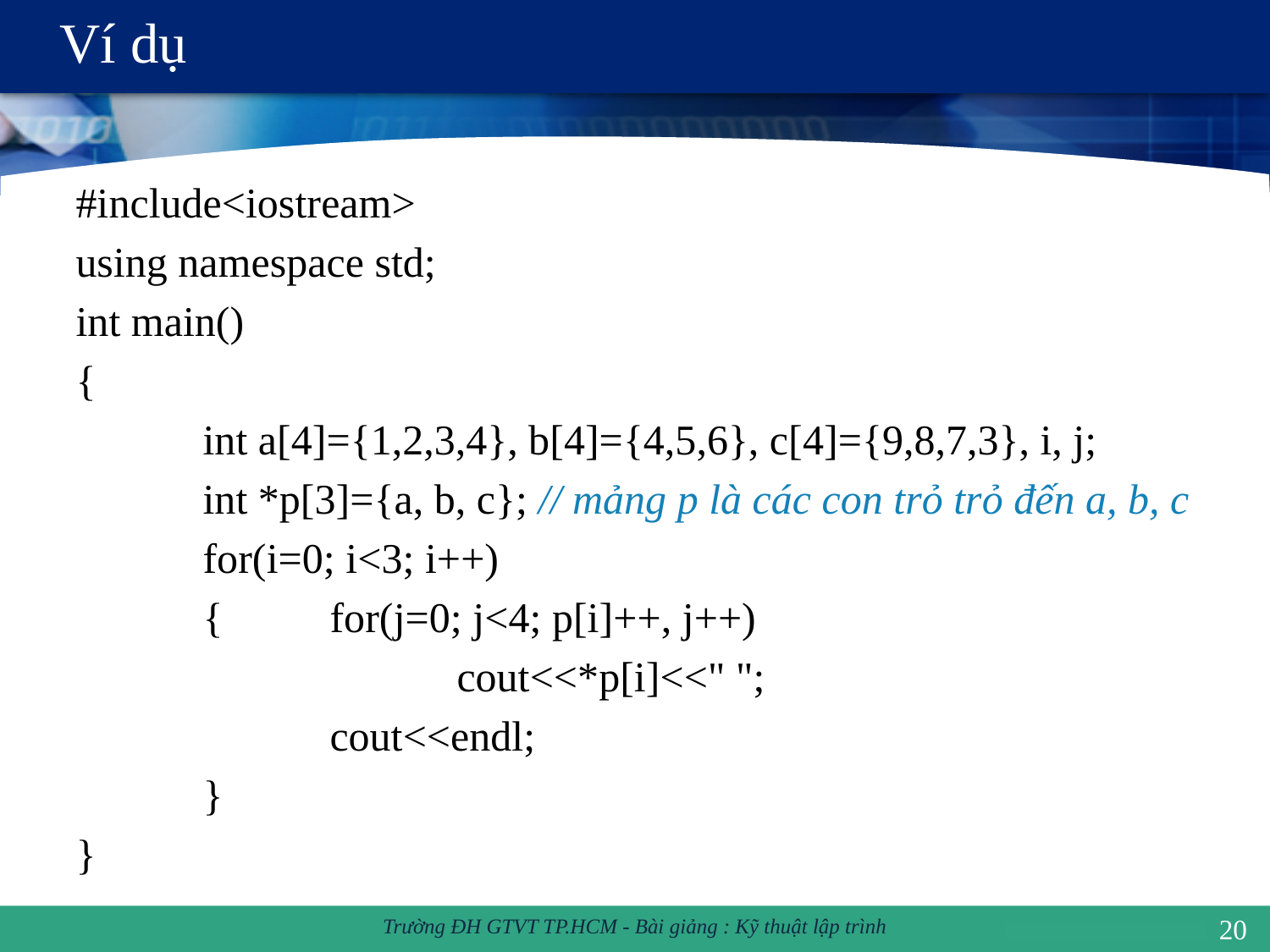

# Ví dụ

#include<iostream>
using namespace std;
int main()
{
	int a[4]={1,2,3,4}, b[4]={4,5,6}, c[4]={9,8,7,3}, i, j;
	int *p[3]={a, b, c}; // mảng p là các con trỏ trỏ đến a, b, c
	for(i=0; i<3; i++)
	{	for(j=0; j<4; p[i]++, j++)
			cout<<*p[i]<<" ";
		cout<<endl;
	}
}

20
Trường ĐH GTVT TP.HCM - Bài giảng : Kỹ thuật lập trình